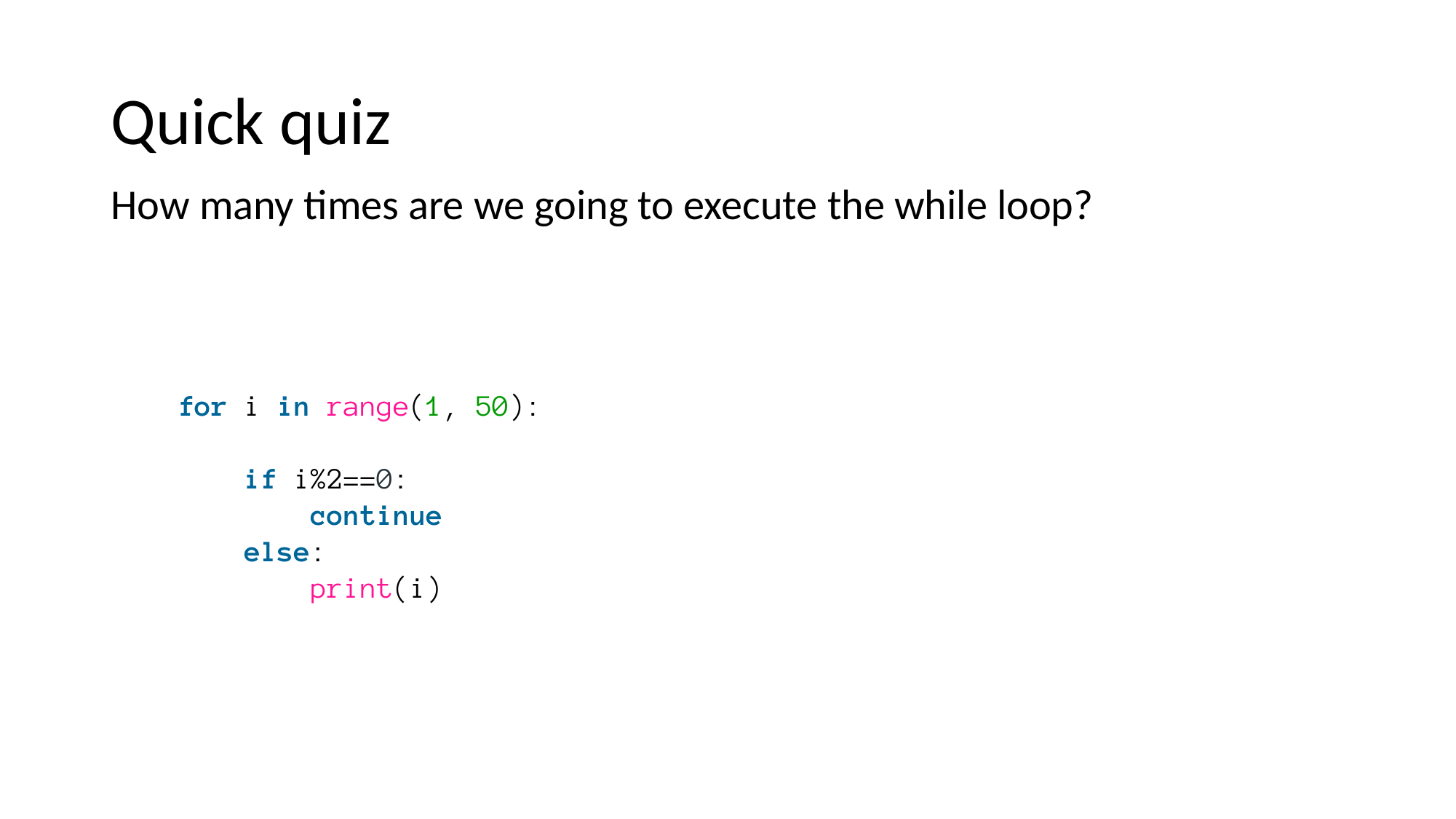

# Quick quiz
How many times are we going to execute the while loop?
for i in range(1, 50):

    if i%2==0:
        continue
    else:
        print(i)